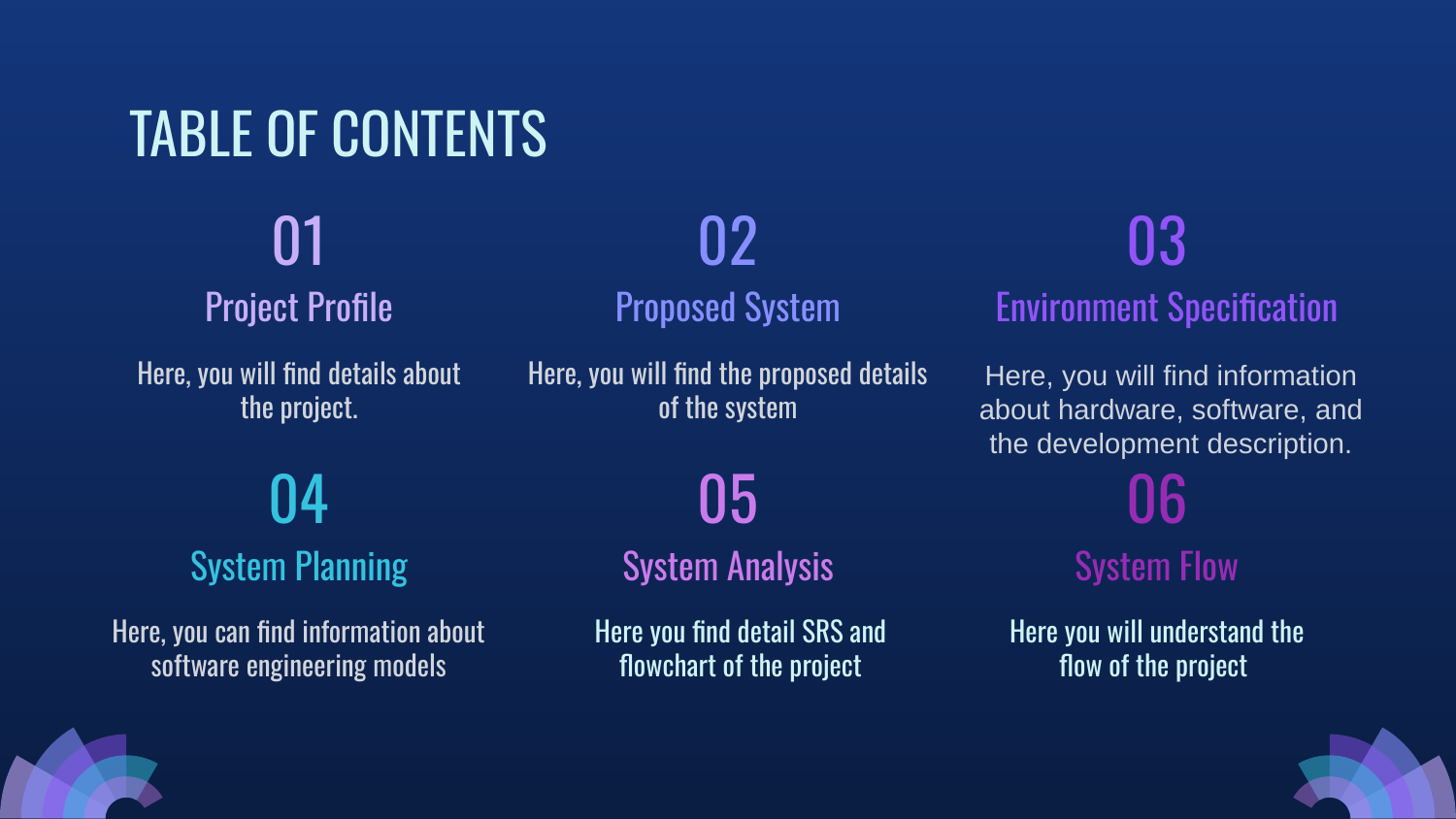

# TABLE OF CONTENTS
01
02
03
Project Profile
Proposed System
Environment Specification
Here, you will find details about the project.
Here, you will find the proposed details of the system
Here, you will find information about hardware, software, and the development description.
04
05
06
System Flow
System Planning
System Analysis
Here, you can find information about software engineering models
Here you find detail SRS and flowchart of the project
Here you will understand the flow of the project